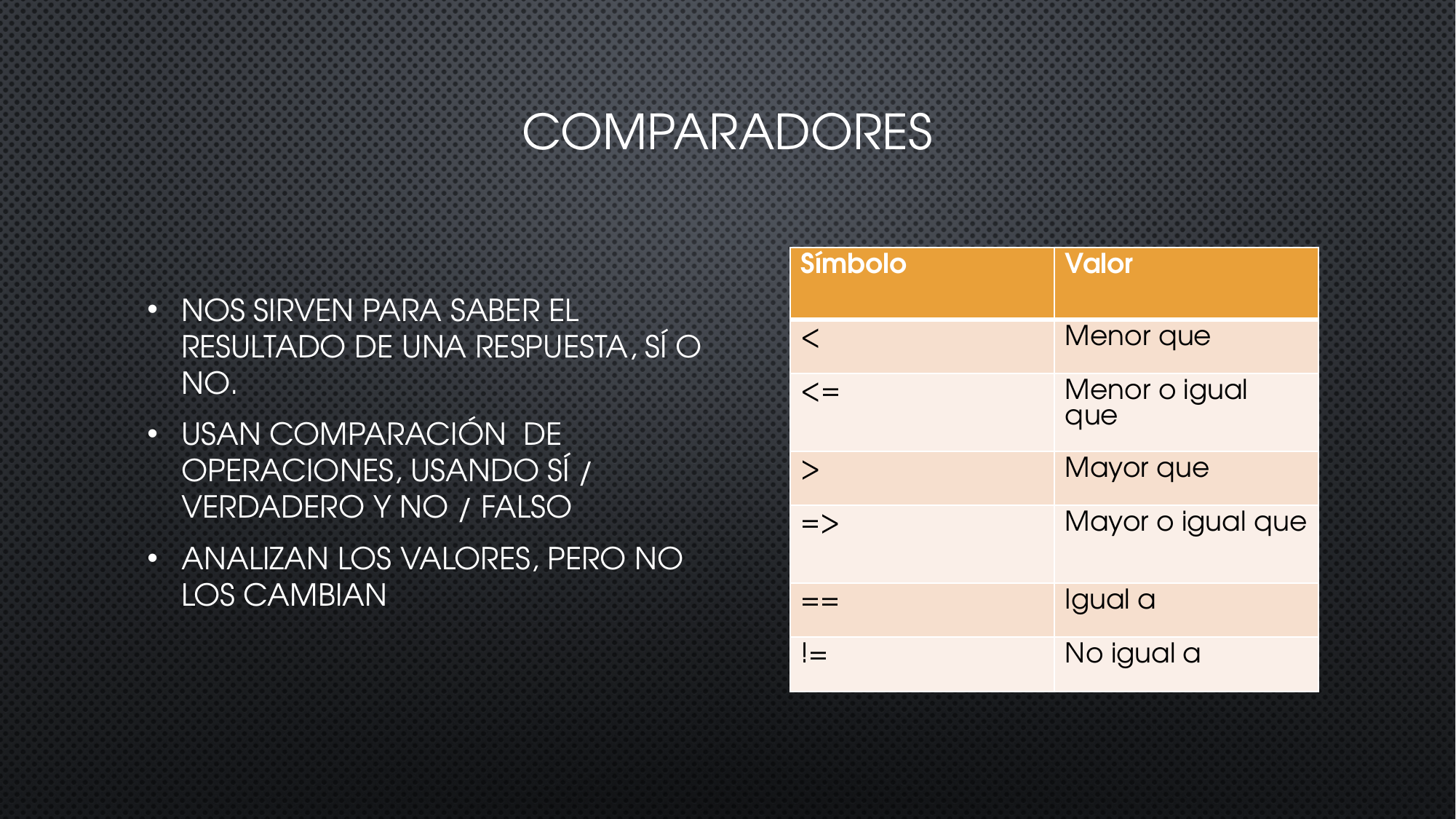

# Comparadores
Nos sirven para saber el resultado de una respuesta, sí o no.
Usan comparación  de operaciones, usando sí / Verdadero y No / Falso
Analizan Los valores, pero no los cambian
| Símbolo | Valor |
| --- | --- |
| < | Menor que |
| <= | Menor o igual que |
| > | Mayor que |
| => | Mayor o igual que |
| == | Igual a |
| != | No igual a |